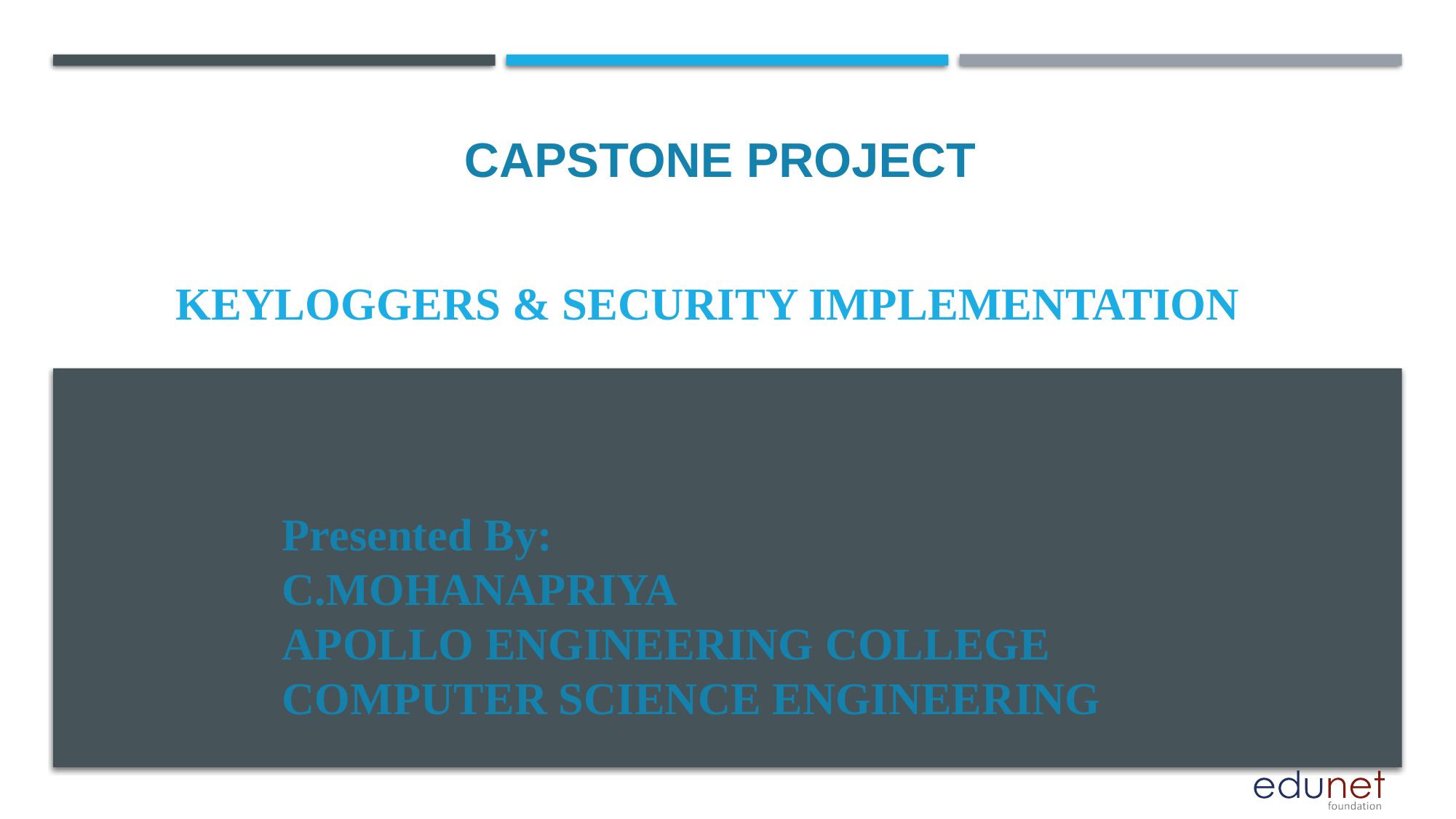

CAPSTONE PROJECT
# KEYLOGGERS & SECURITY IMPLEMENTATION
Presented By:
C.MOHANAPRIYA
APOLLO ENGINEERING COLLEGE
COMPUTER SCIENCE ENGINEERING